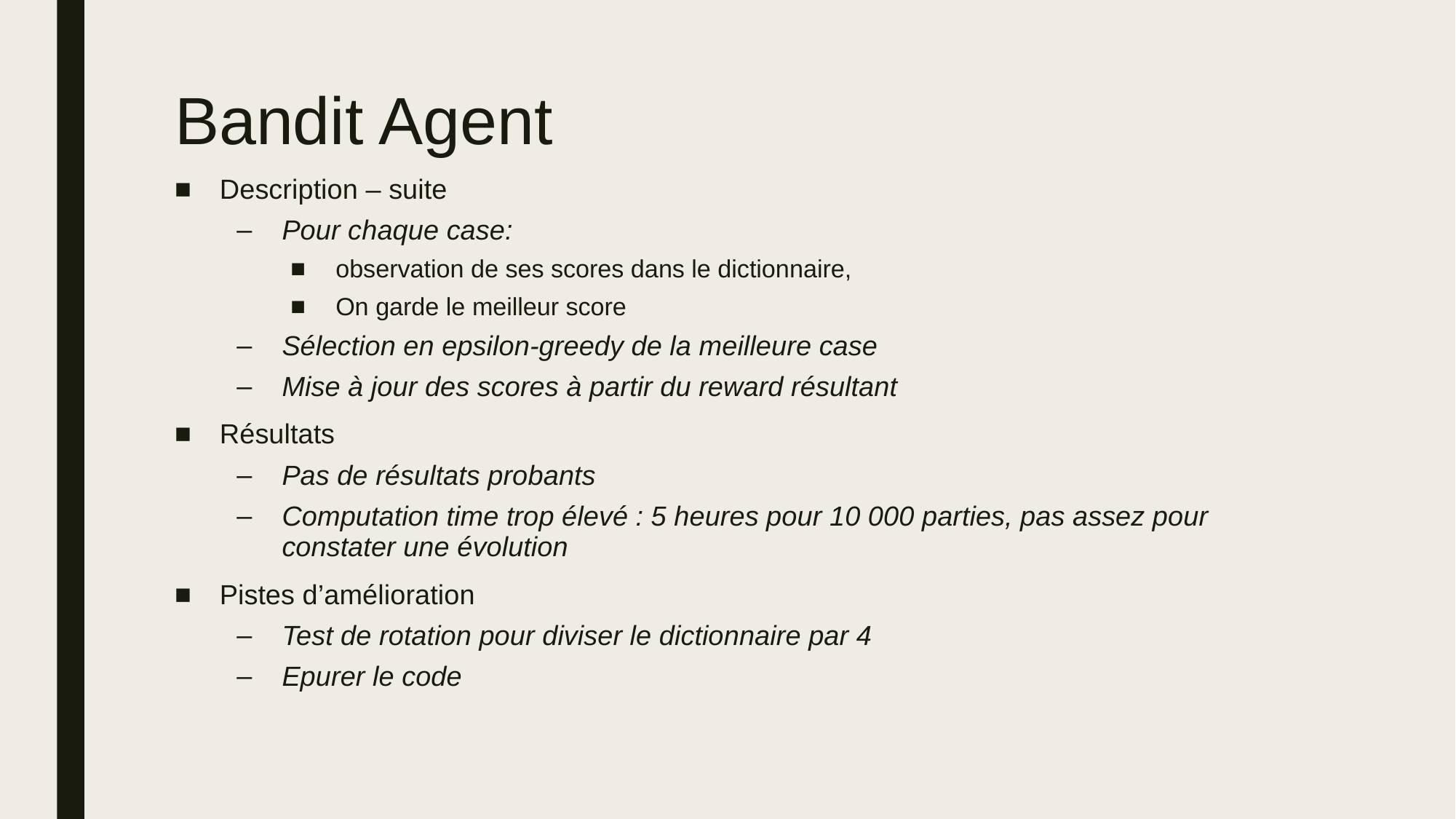

# Bandit Agent
Description – suite
Pour chaque case:
observation de ses scores dans le dictionnaire,
On garde le meilleur score
Sélection en epsilon-greedy de la meilleure case
Mise à jour des scores à partir du reward résultant
Résultats
Pas de résultats probants
Computation time trop élevé : 5 heures pour 10 000 parties, pas assez pour constater une évolution
Pistes d’amélioration
Test de rotation pour diviser le dictionnaire par 4
Epurer le code